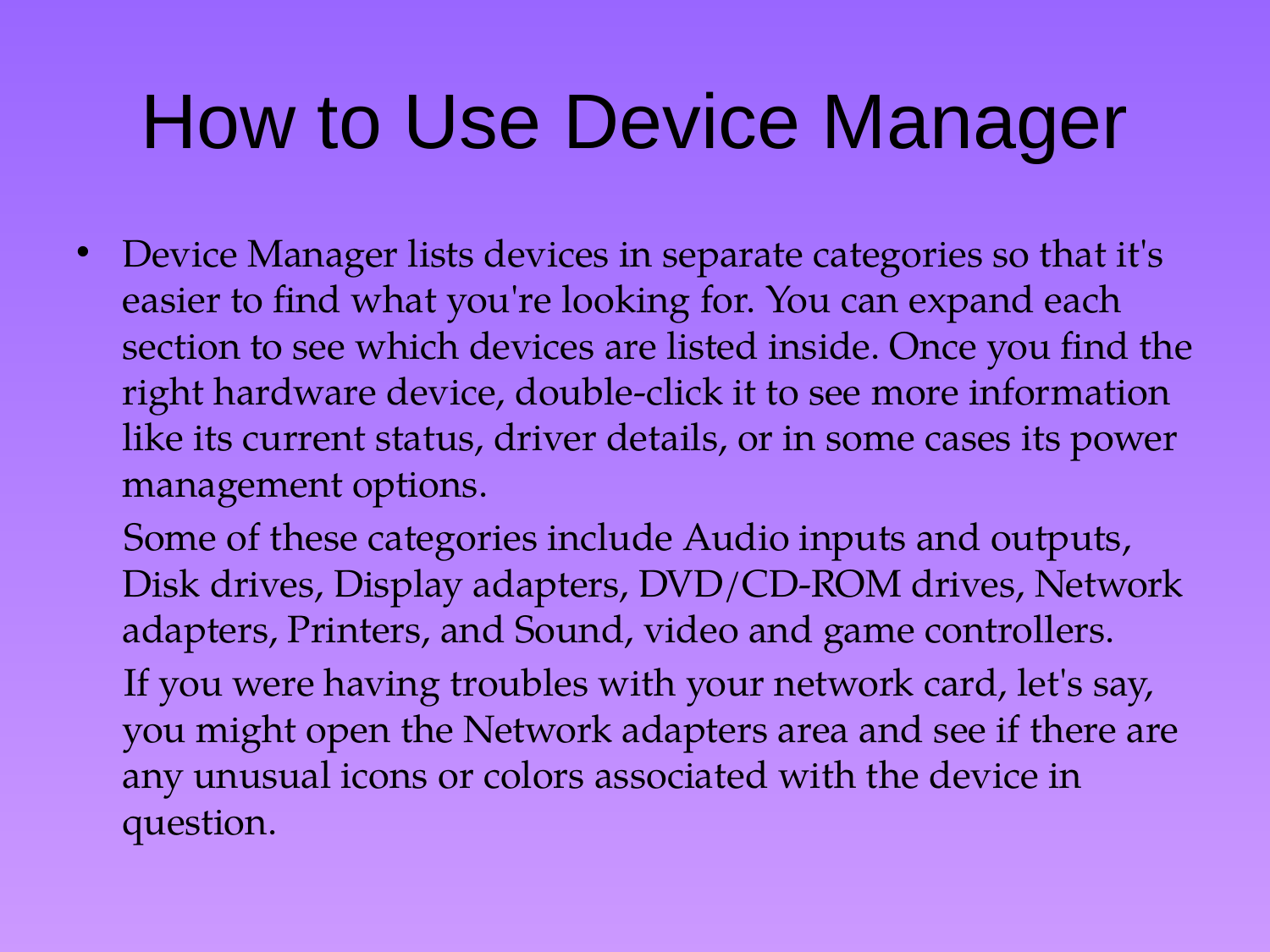

# How to Use Device Manager
Device Manager lists devices in separate categories so that it's easier to find what you're looking for. You can expand each section to see which devices are listed inside. Once you find the right hardware device, double-click it to see more information like its current status, driver details, or in some cases its power management options.
     Some of these categories include Audio inputs and outputs, Disk drives, Display adapters, DVD/CD-ROM drives, Network adapters, Printers, and Sound, video and game controllers.
     If you were having troubles with your network card, let's say, you might open the Network adapters area and see if there are any unusual icons or colors associated with the device in question.